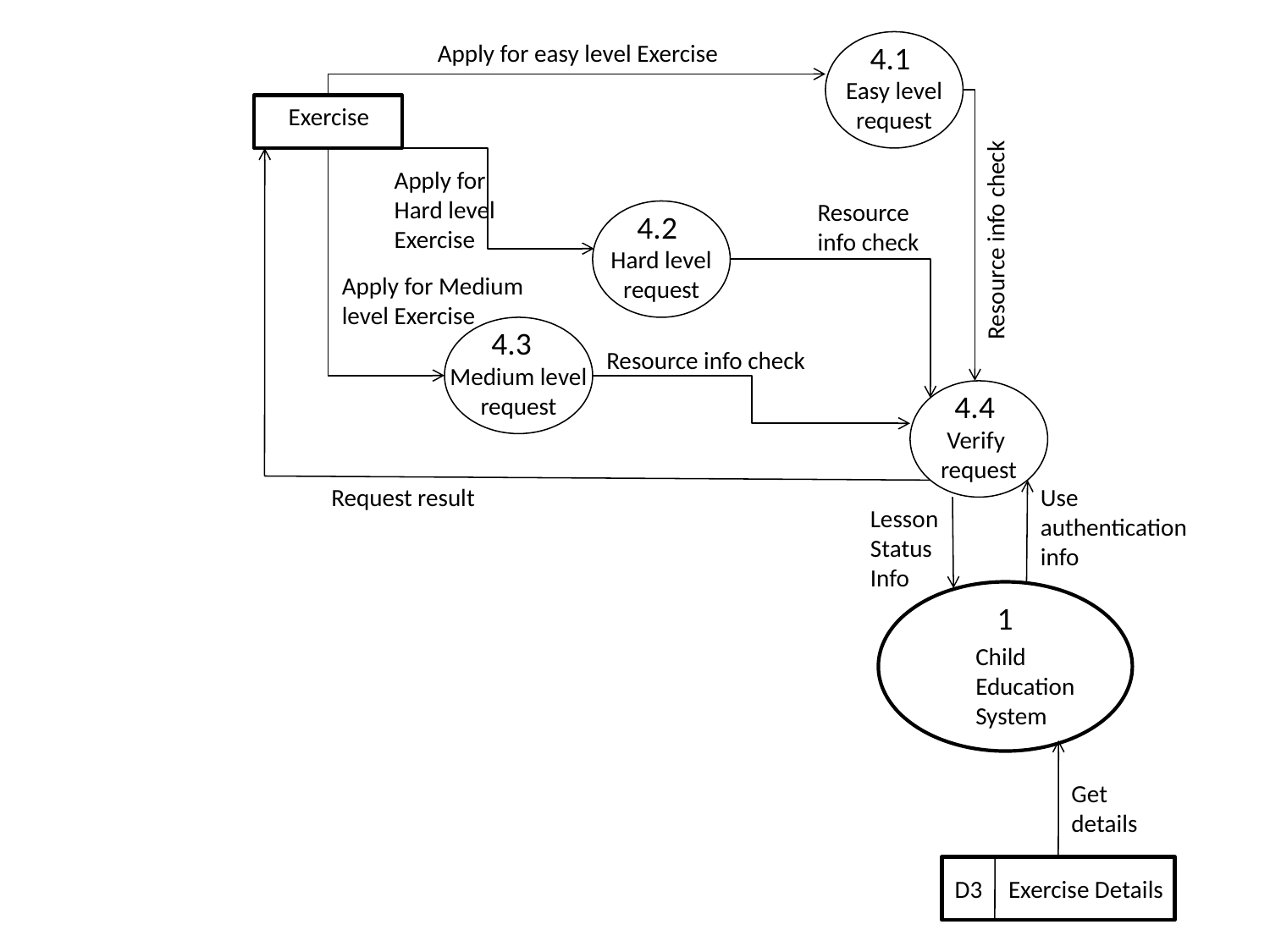

Apply for easy level Exercise

Easy level
request
4.1

Exercise
Apply for
Hard level
Exercise
Resource
info check

Hard level
request
4.2
Resource info check
Apply for Medium
level Exercise

Medium level
request
4.3
Resource info check

Verify
request
4.4
Request result
Use
authentication
info
Lesson
Status
Info

1
Child
Education
System
Get
details

D3
Exercise Details